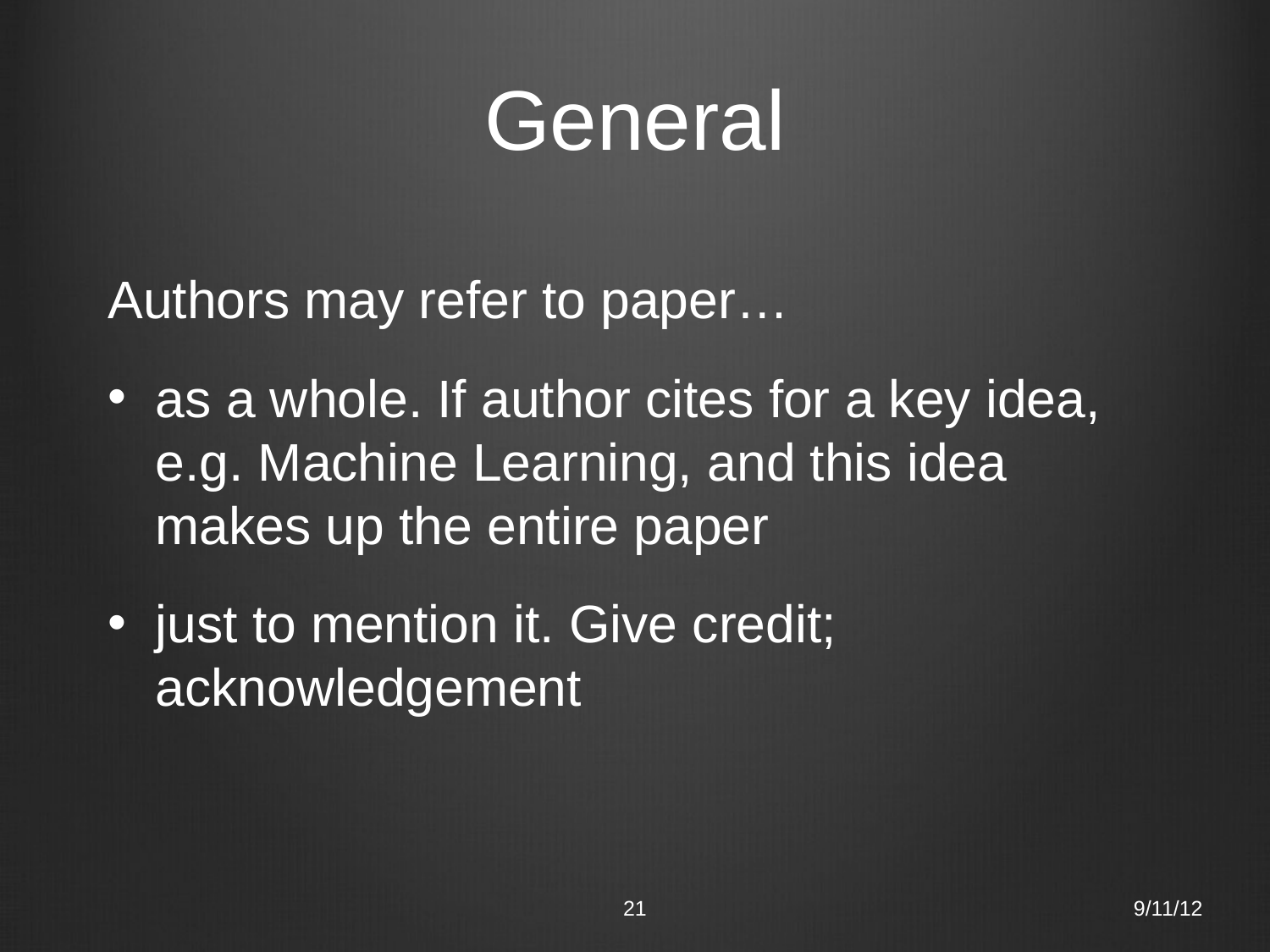

# General
Authors may refer to paper…
as a whole. If author cites for a key idea, e.g. Machine Learning, and this idea makes up the entire paper
just to mention it. Give credit; acknowledgement
21
9/11/12